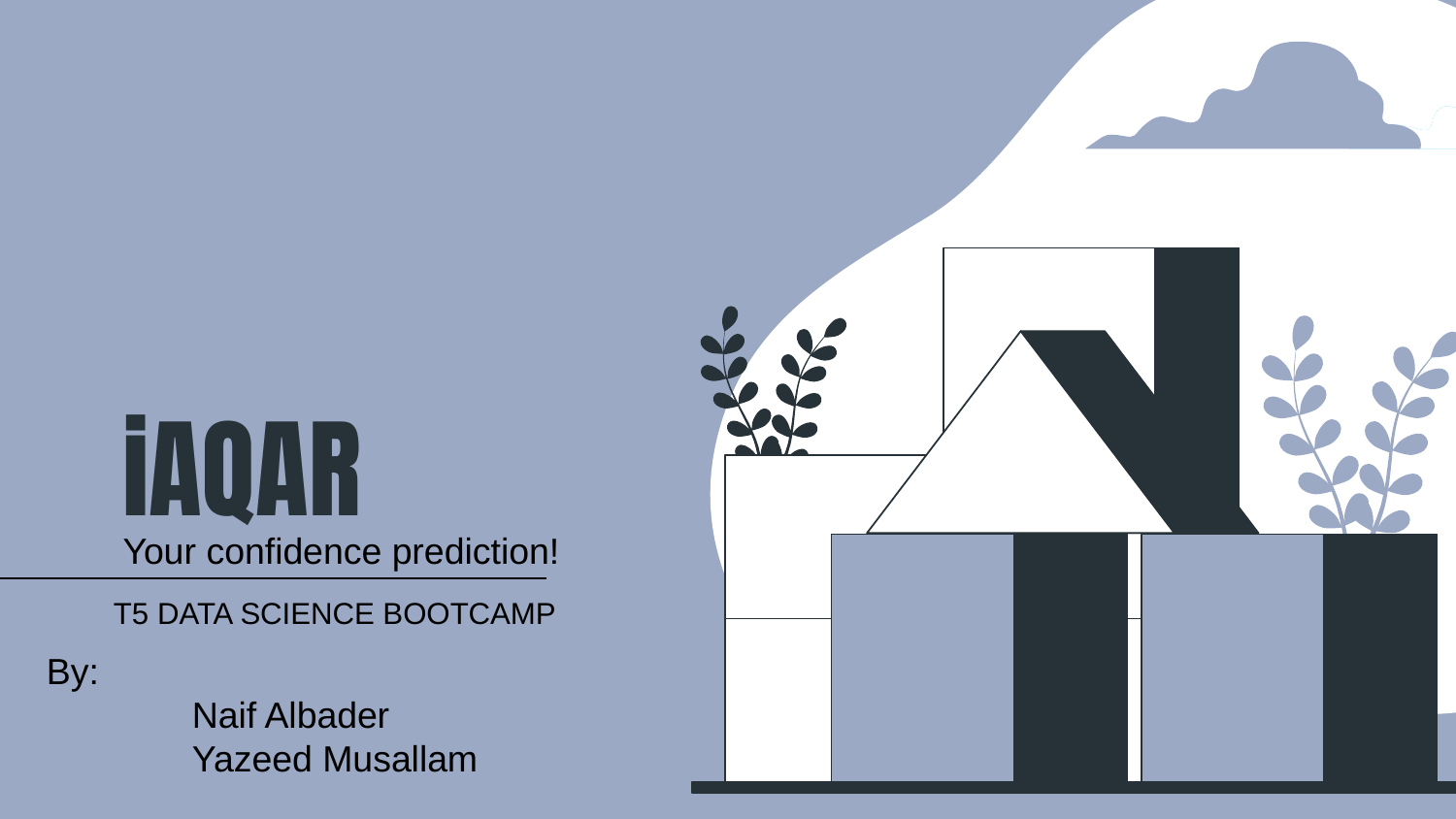

# iAQAR
Your confidence prediction!
T5 DATA SCIENCE BOOTCAMP
By:
	Naif Albader
	Yazeed Musallam